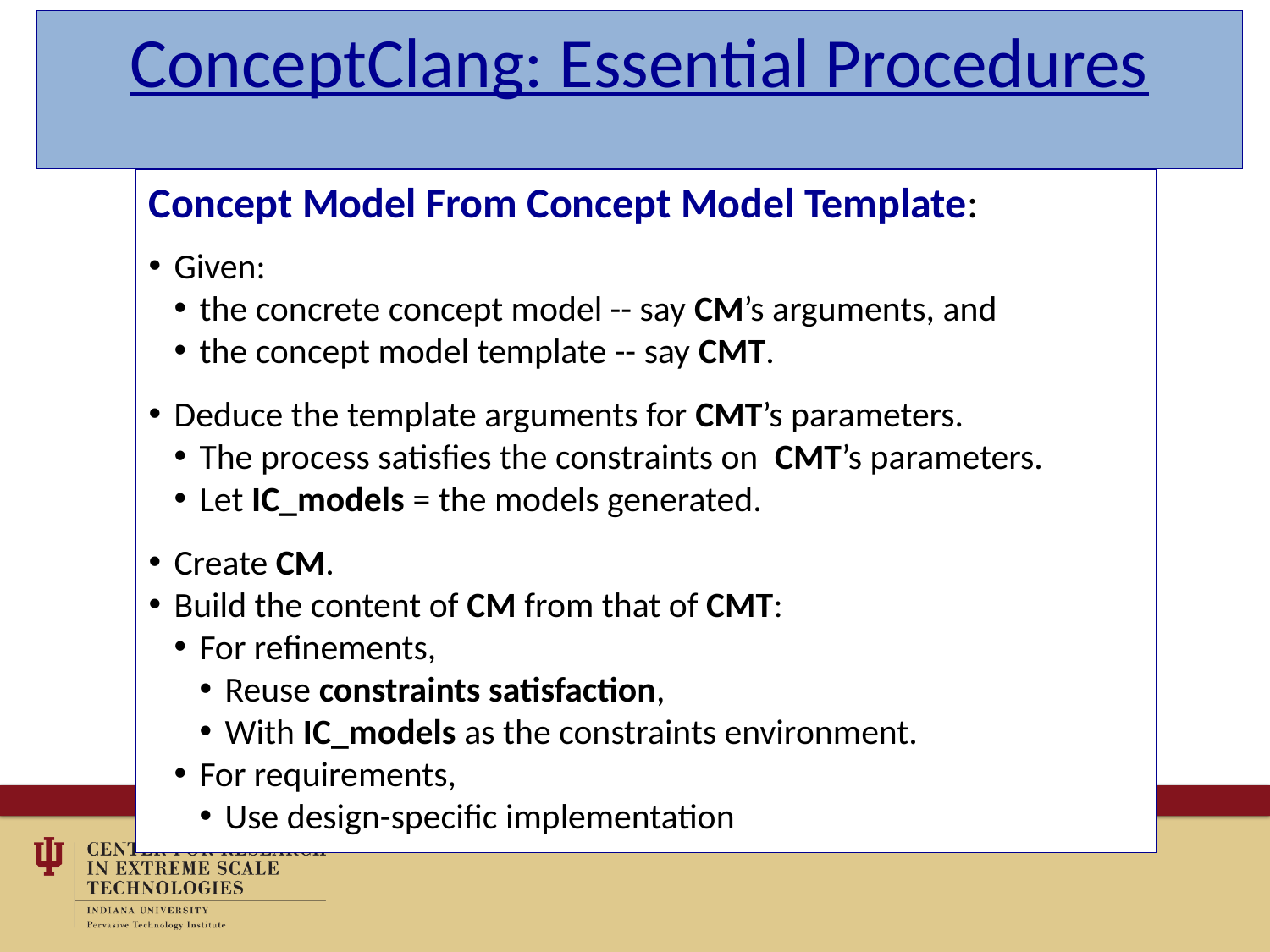

# ConceptClang: Essential Procedures
Concept Model From Concept Model Template:

Given:
the concrete concept model -- say CM’s arguments, and
the concept model template -- say CMT.

Deduce the template arguments for CMT’s parameters.
The process satisfies the constraints on  CMT’s parameters.
Let IC_models = the models generated.

Create CM.
Build the content of CM from that of CMT:
For refinements,
Reuse constraints satisfaction,
With IC_models as the constraints environment.
For requirements,
Use design-specific implementation